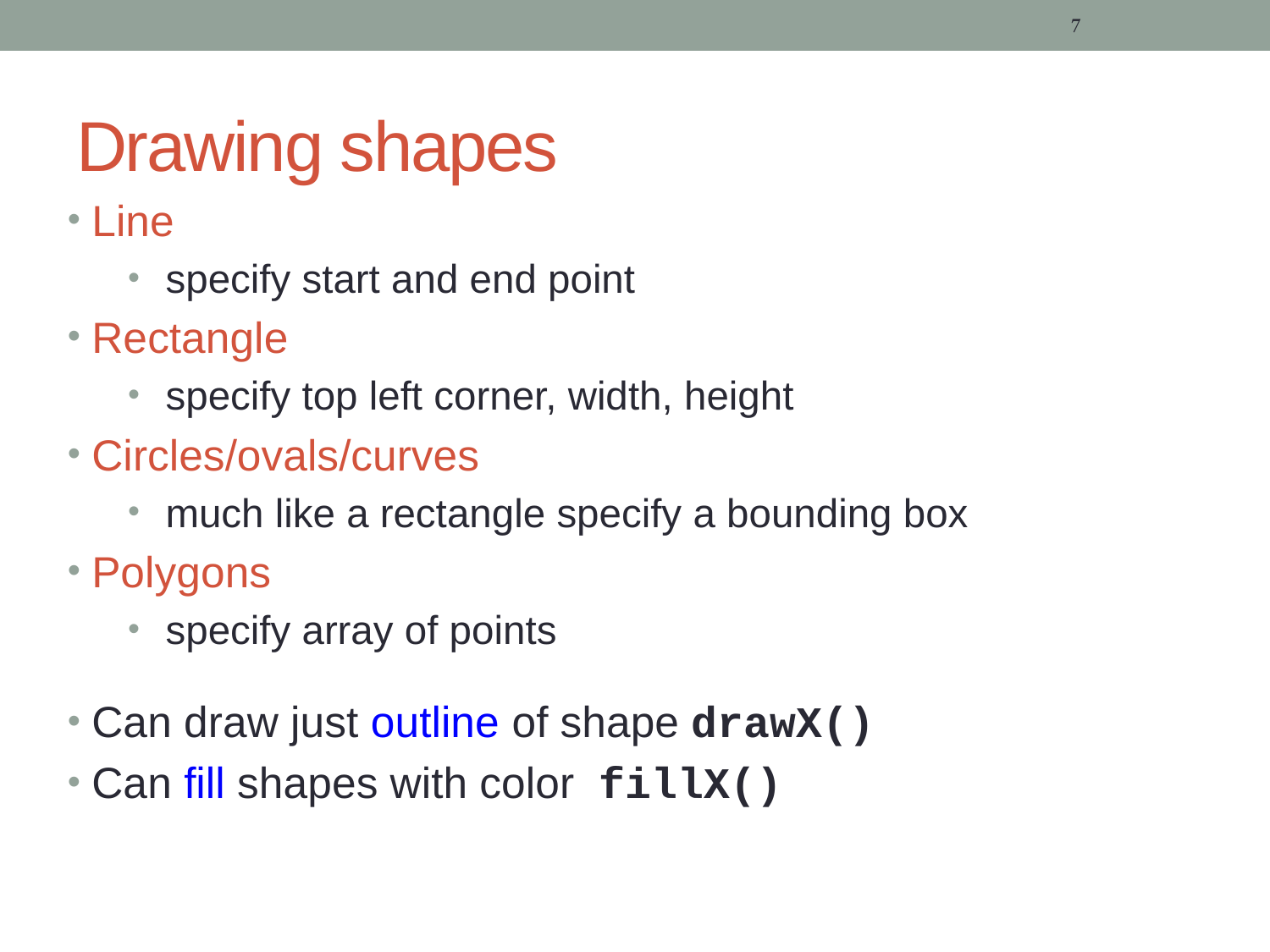

7
# Drawing shapes
Line
specify start and end point
Rectangle
specify top left corner, width, height
Circles/ovals/curves
much like a rectangle specify a bounding box
Polygons
specify array of points

Can draw just outline of shape drawX()
Can fill shapes with color  fillX()